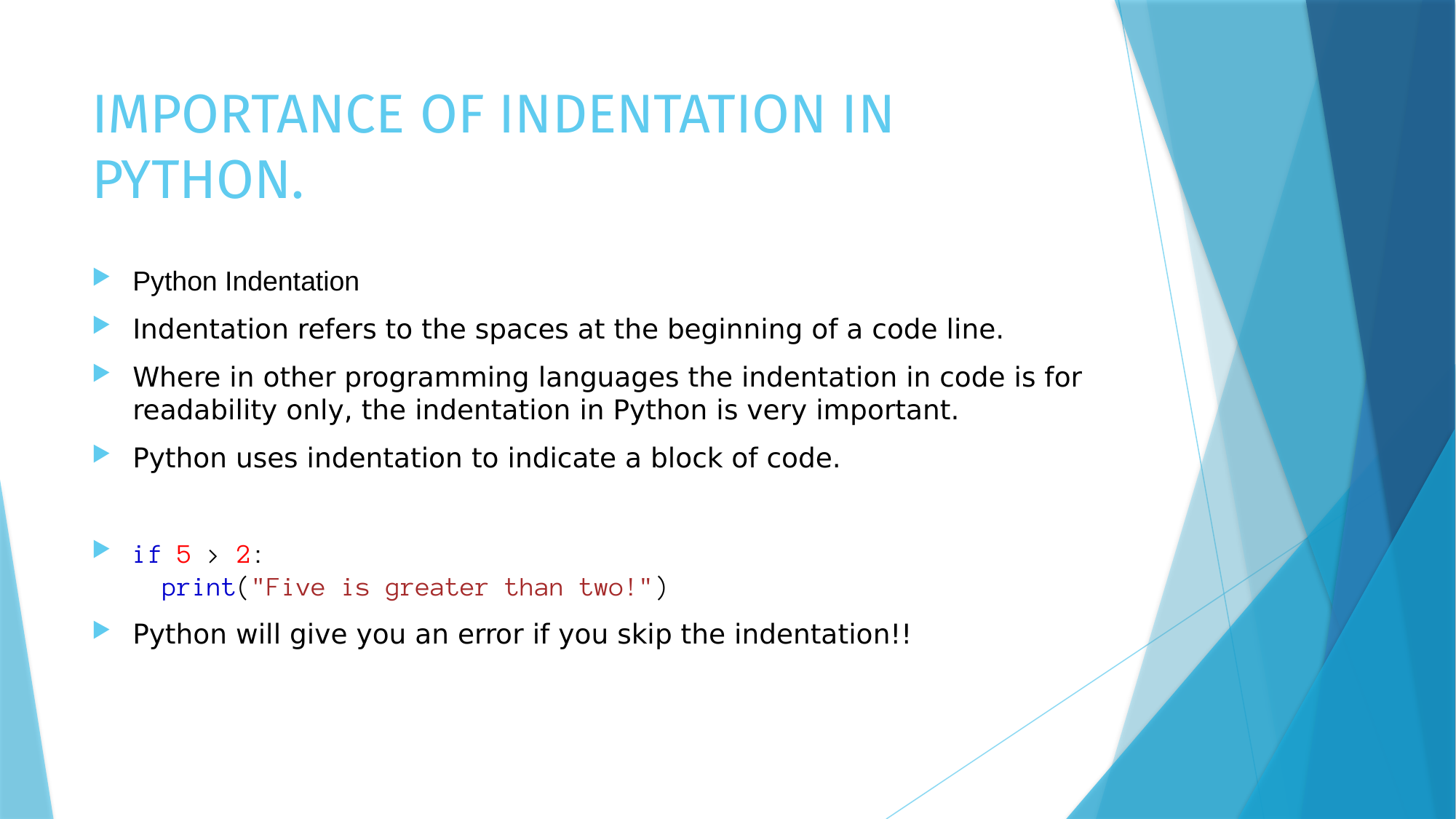

# IMPORTANCE OF INDENTATION IN PYTHON.
Python Indentation
Indentation refers to the spaces at the beginning of a code line.
Where in other programming languages the indentation in code is for readability only, the indentation in Python is very important.
Python uses indentation to indicate a block of code.

if 5 > 2:
  print("Five is greater than two!")
Python will give you an error if you skip the indentation!!